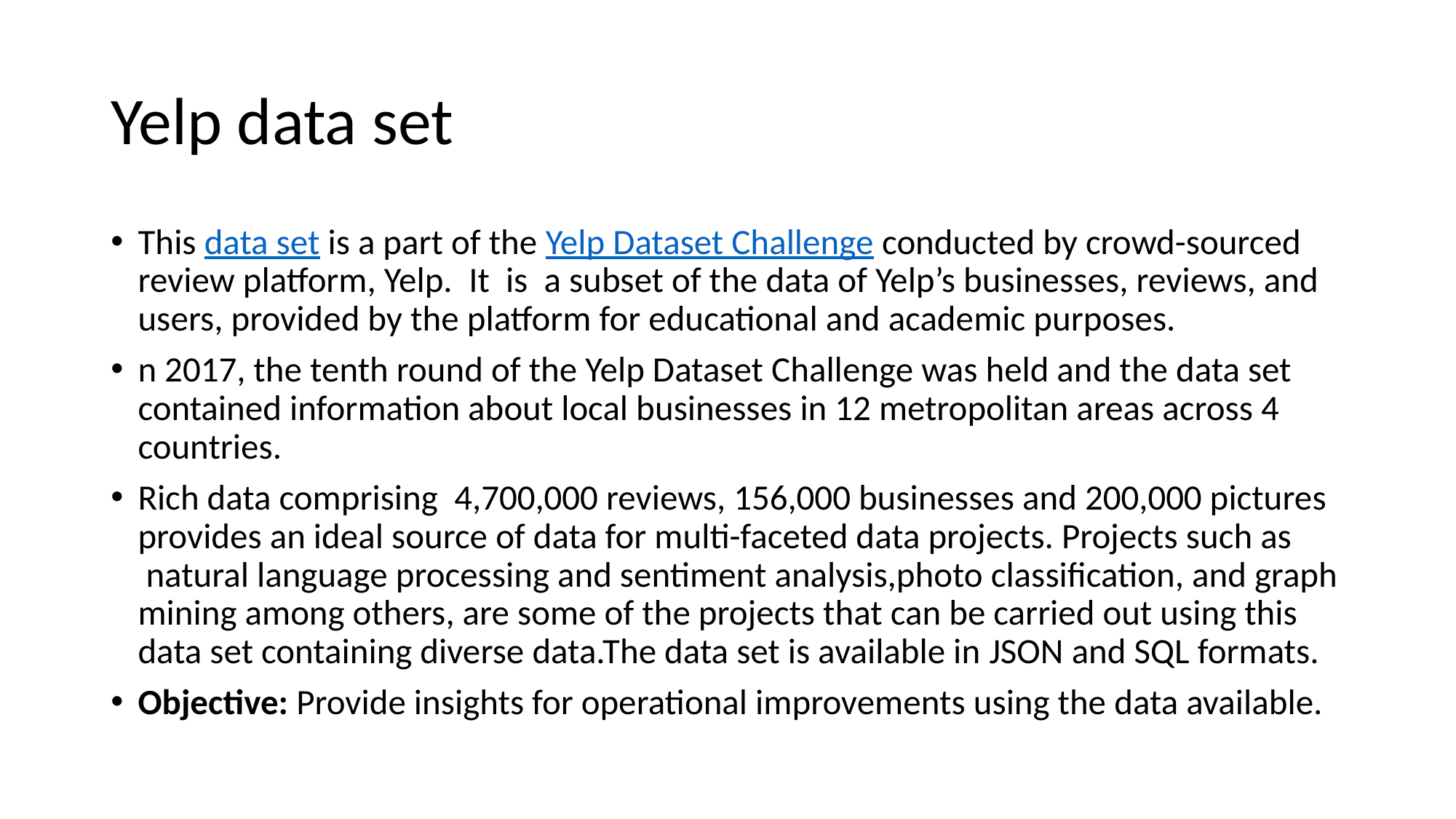

# Yelp data set
This data set is a part of the Yelp Dataset Challenge conducted by crowd-sourced review platform, Yelp.  It  is  a subset of the data of Yelp’s businesses, reviews, and users, provided by the platform for educational and academic purposes.
n 2017, the tenth round of the Yelp Dataset Challenge was held and the data set contained information about local businesses in 12 metropolitan areas across 4 countries.
Rich data comprising  4,700,000 reviews, 156,000 businesses and 200,000 pictures provides an ideal source of data for multi-faceted data projects. Projects such as  natural language processing and sentiment analysis,photo classification, and graph mining among others, are some of the projects that can be carried out using this data set containing diverse data.The data set is available in JSON and SQL formats.
Objective: Provide insights for operational improvements using the data available.